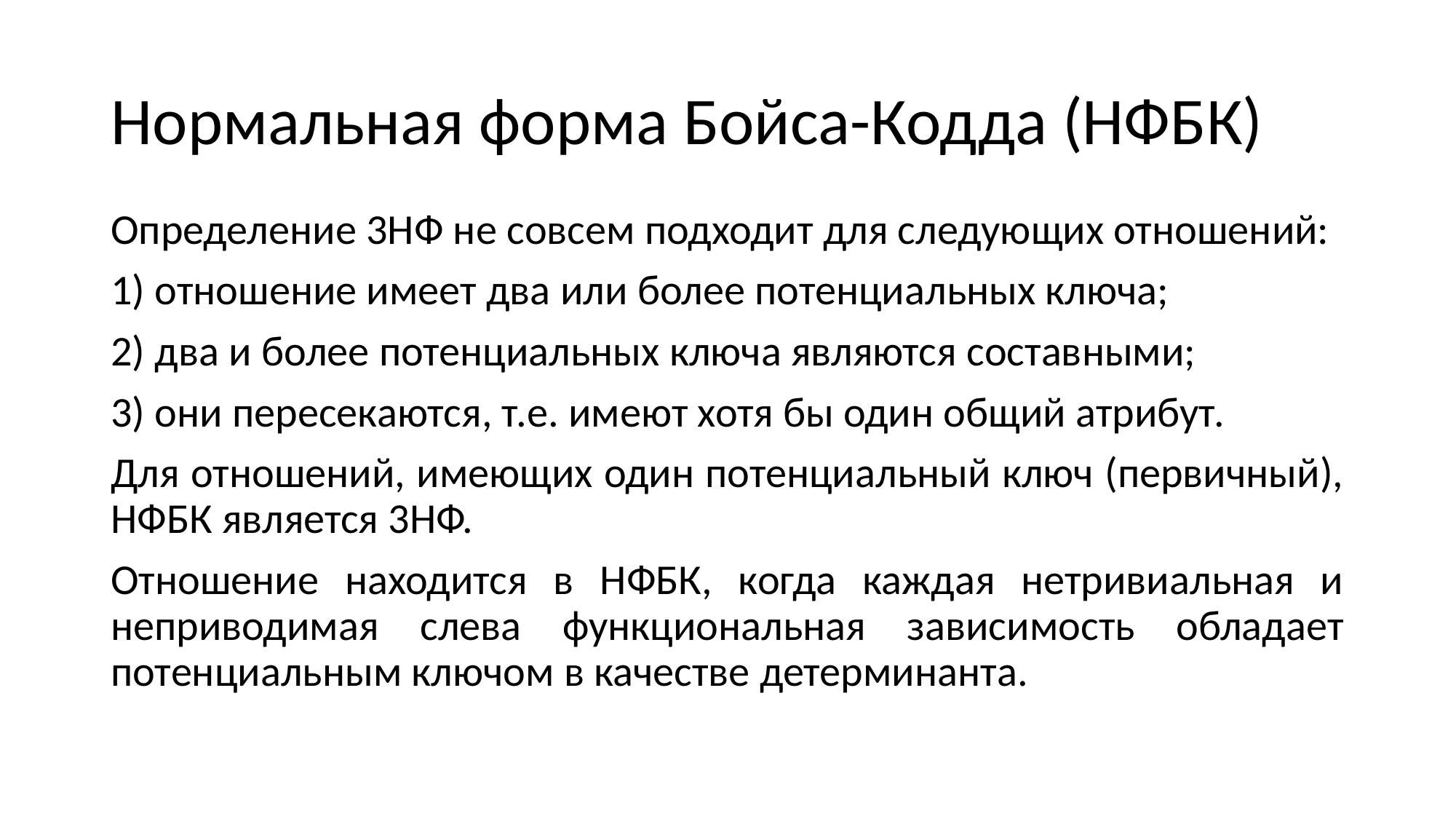

# Нормальная форма Бойса-Кодда (НФБК)
Определение 3НФ не совсем подходит для следующих отношений:
1) отношение имеет два или более потенциальных ключа;
2) два и более потенциальных ключа являются составными;
3) они пересекаются, т.е. имеют хотя бы один общий атрибут.
Для отношений, имеющих один потенциальный ключ (первичный), НФБК является 3НФ.
Отношение находится в НФБК, когда каждая нетривиальная и неприводимая слева функциональная зависимость обладает потенциальным ключом в качестве детерминанта.